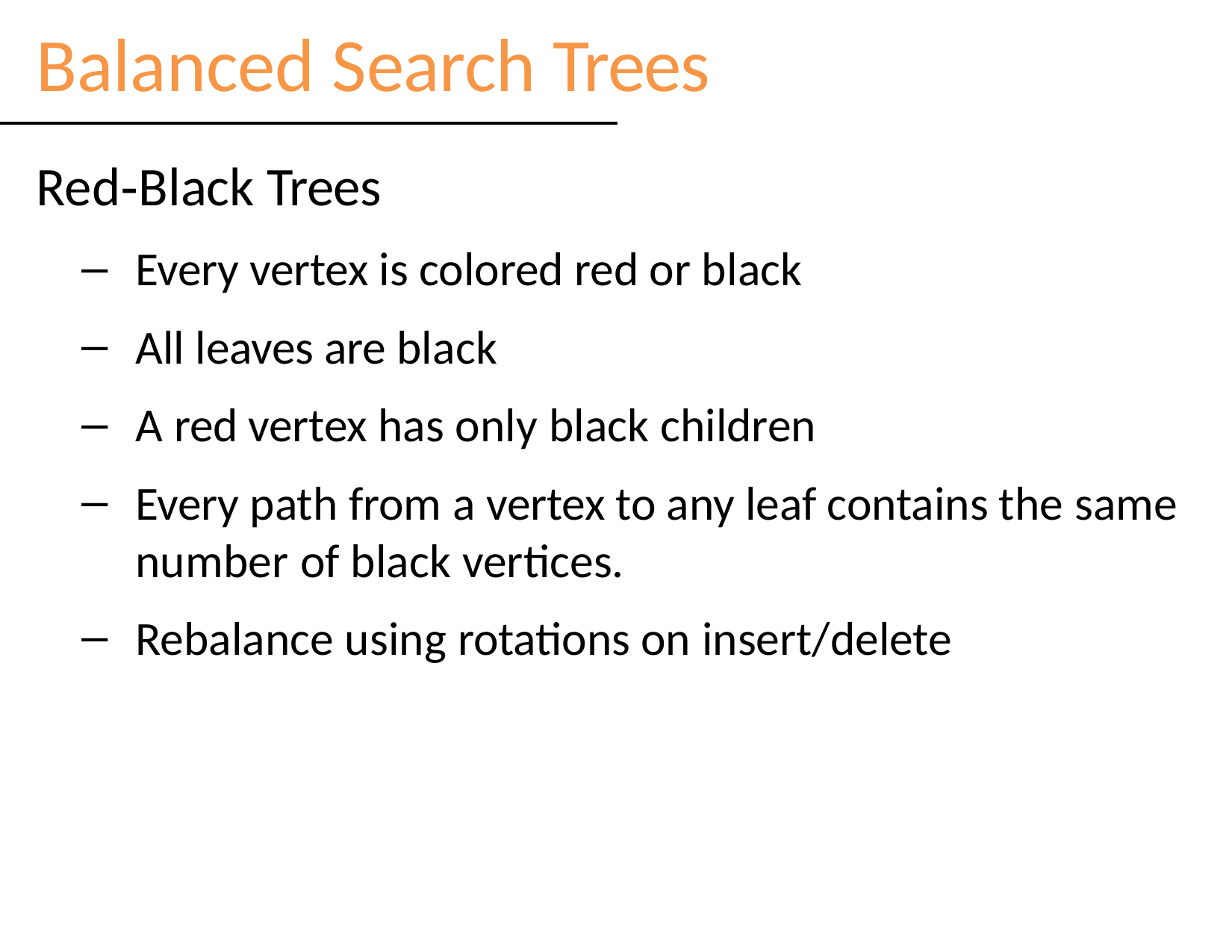

# Balanced Search Trees
Red‐Black Trees
Every vertex is colored red or black
All leaves are black
A red vertex has only black children
Every path from a vertex to any leaf contains the same  number of black vertices.
Rebalance using rotations on insert/delete